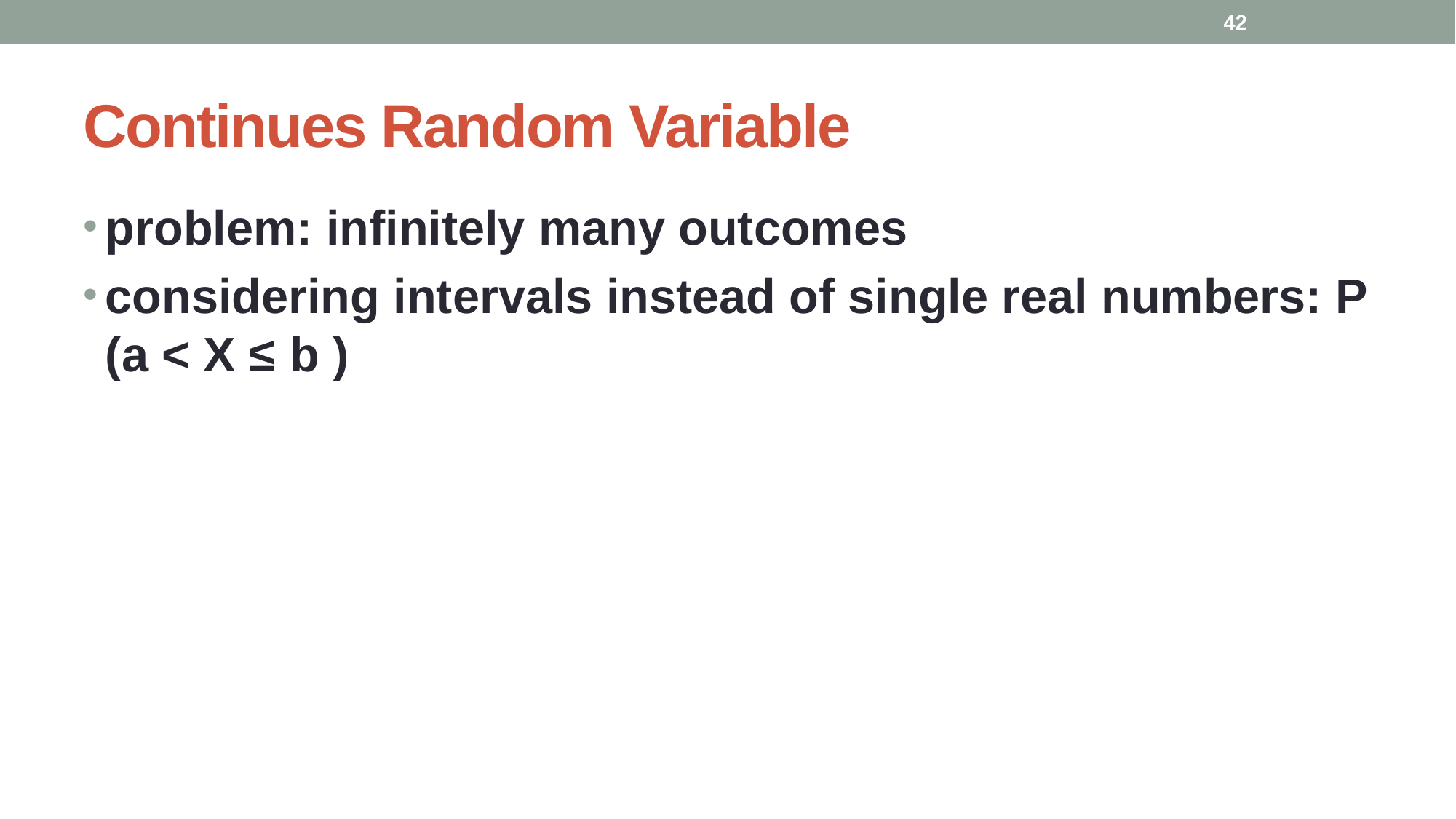

42
# Continues Random Variable
problem: infinitely many outcomes
considering intervals instead of single real numbers: P (a < X ≤ b )